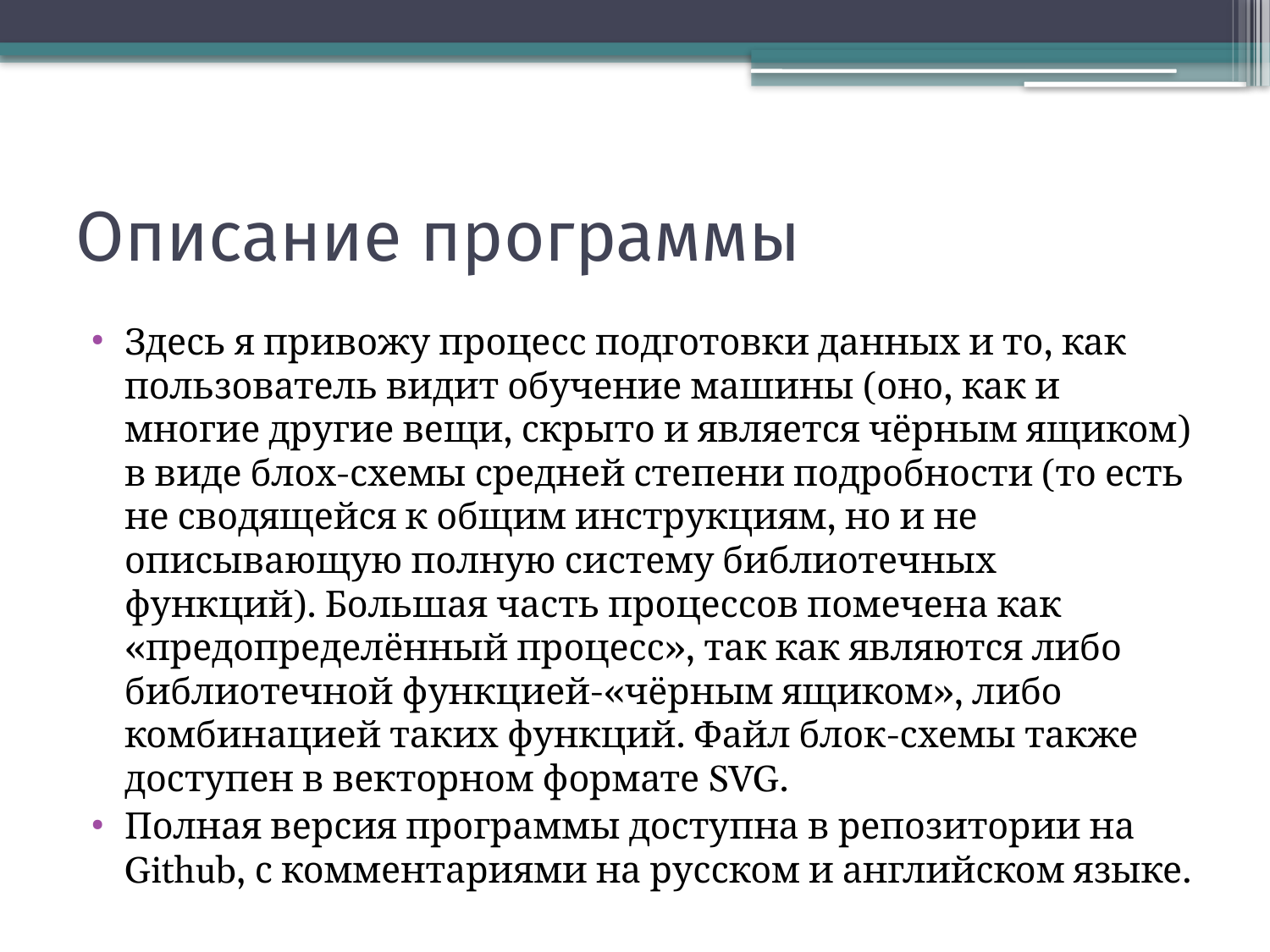

# Описание программы
Здесь я привожу процесс подготовки данных и то, как пользователь видит обучение машины (оно, как и многие другие вещи, скрыто и является чёрным ящиком) в виде блох-схемы средней степени подробности (то есть не сводящейся к общим инструкциям, но и не описывающую полную систему библиотечных функций). Большая часть процессов помечена как «предопределённый процесс», так как являются либо библиотечной функцией-«чёрным ящиком», либо комбинацией таких функций. Файл блок-схемы также доступен в векторном формате SVG.
Полная версия программы доступна в репозитории на Github, с комментариями на русском и английском языке.